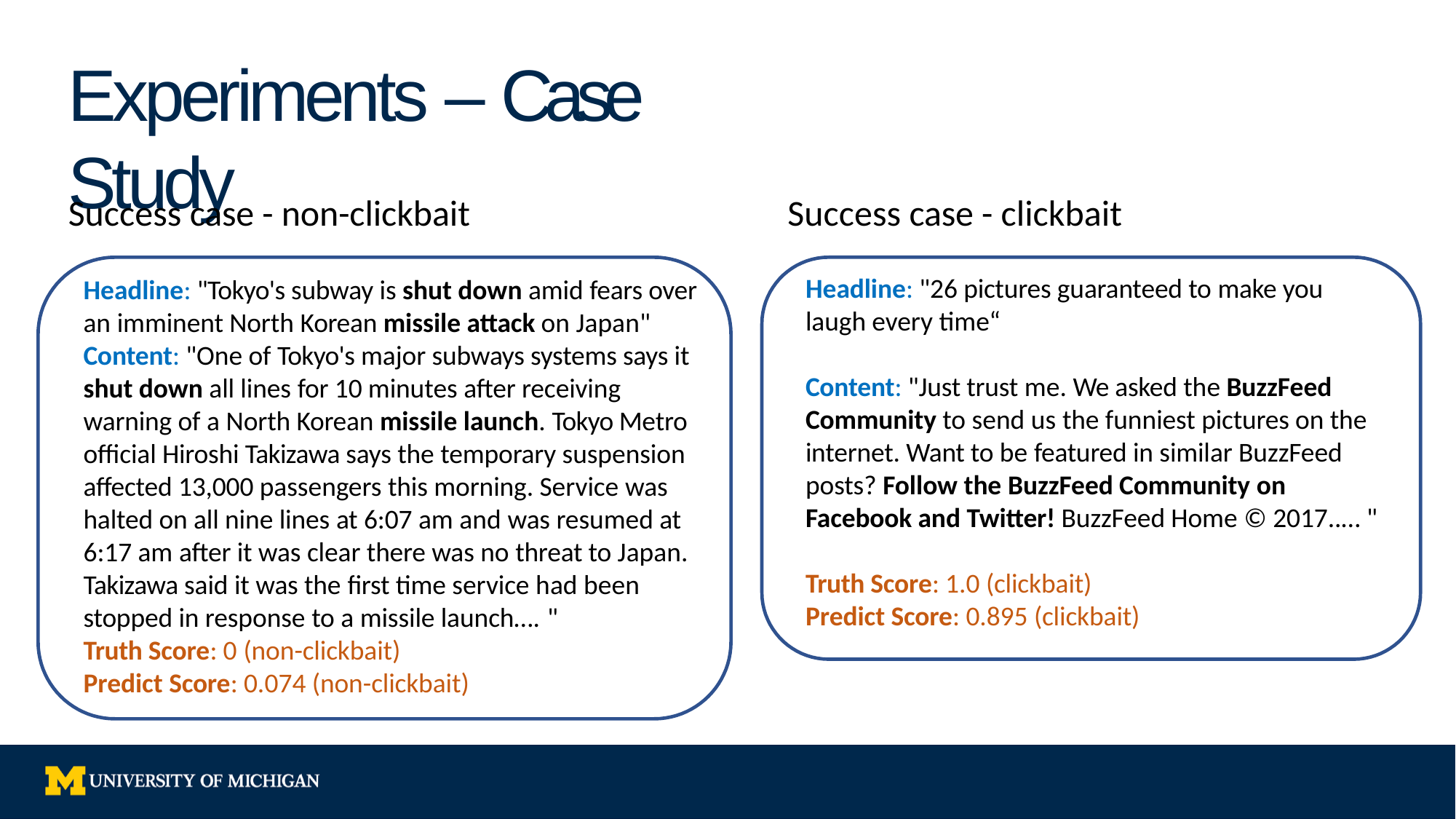

# Experiments – Case Study
Success case - non-clickbait	Success case - clickbait

Headline: "26 pictures guaranteed to make you  laugh every time“
Headline: "Tokyo's subway is shut down amid fears over  an imminent North Korean missile attack on Japan"  Content: "One of Tokyo's major subways systems says it  shut down all lines for 10 minutes after receiving  warning of a North Korean missile launch. Tokyo Metro  official Hiroshi Takizawa says the temporary suspension  affected 13,000 passengers this morning. Service was  halted on all nine lines at 6:07 am and was resumed at  6:17 am after it was clear there was no threat to Japan.  Takizawa said it was the first time service had been  stopped in response to a missile launch…. "
Truth Score: 0 (non-clickbait)
Predict Score: 0.074 (non-clickbait)
Content: "Just trust me. We asked the BuzzFeed  Community to send us the funniest pictures on the  internet. Want to be featured in similar BuzzFeed  posts? Follow the BuzzFeed Community on  Facebook and Twitter! BuzzFeed Home © 2017..… "
Truth Score: 1.0 (clickbait)
Predict Score: 0.895 (clickbait)